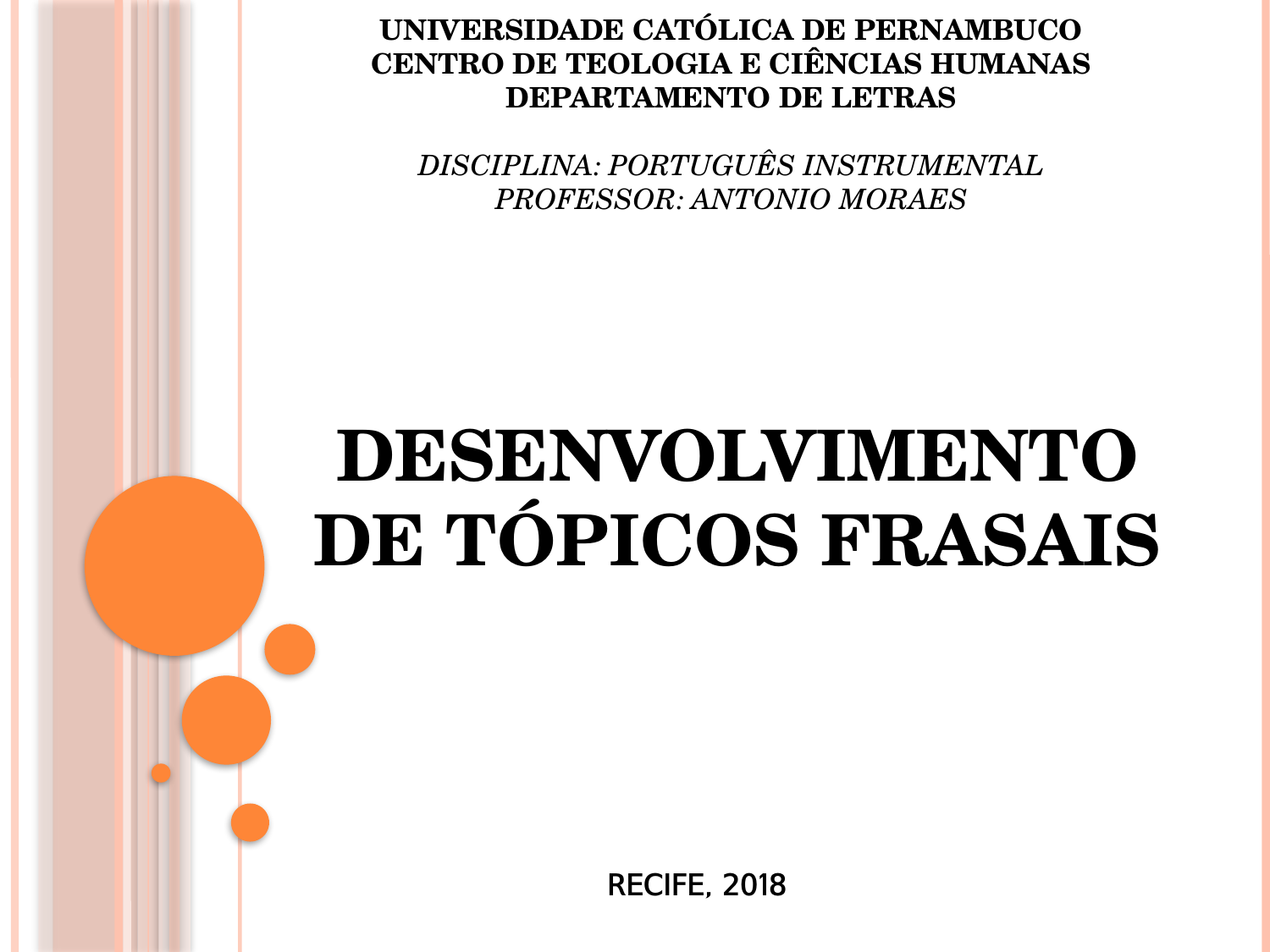

Universidade católica de Pernambuco
Centro de teologia e ciências humanas
Departamento de letras

Disciplina: português Instrumental
Professor: antonio moraes
# Desenvolvimento de Tópicos Frasais
RECIFE, 2018